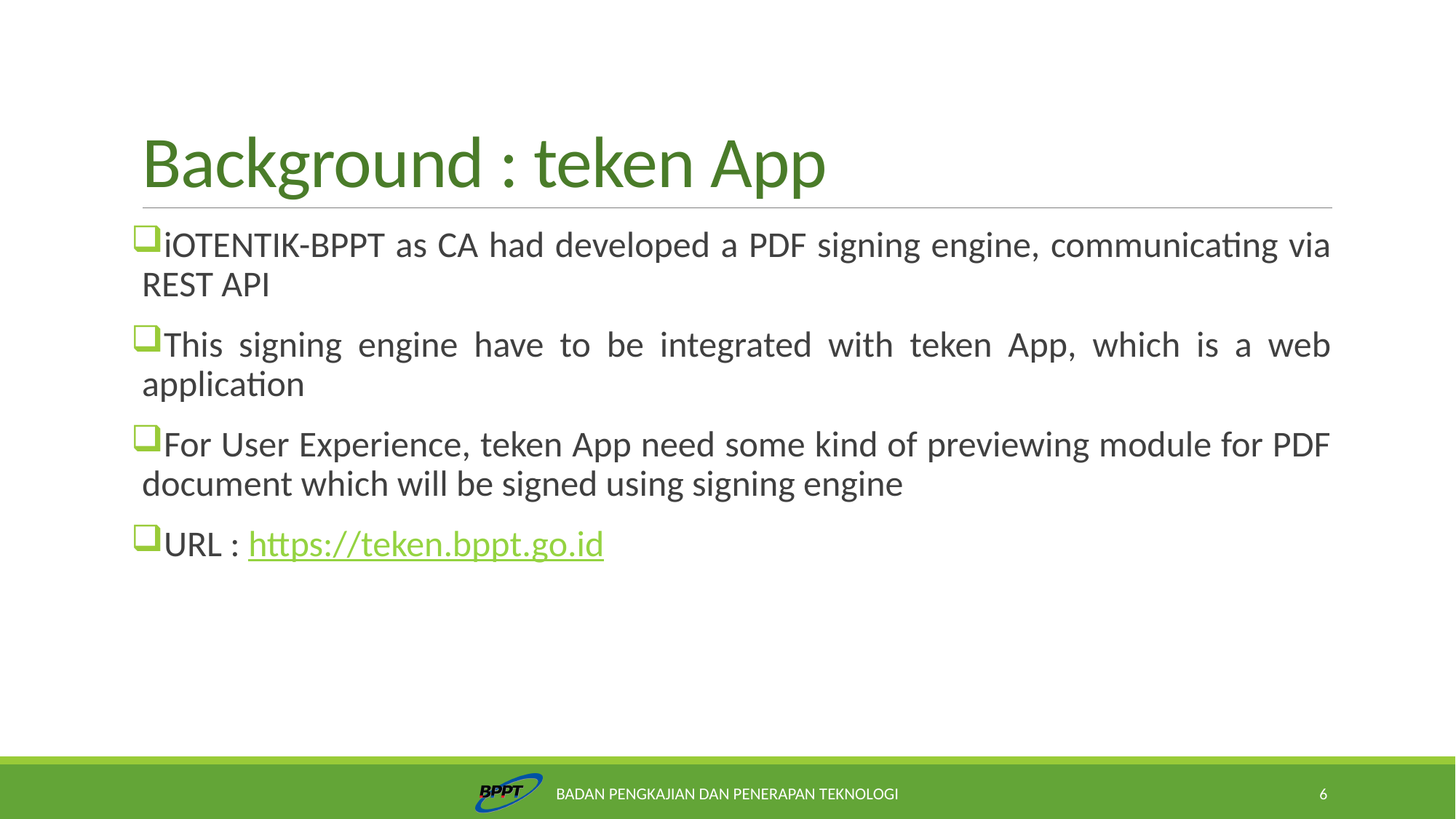

# Background : teken App
iOTENTIK-BPPT as CA had developed a PDF signing engine, communicating via REST API
This signing engine have to be integrated with teken App, which is a web application
For User Experience, teken App need some kind of previewing module for PDF document which will be signed using signing engine
URL : https://teken.bppt.go.id

Badan Pengkajian dan Penerapan Teknologi
6